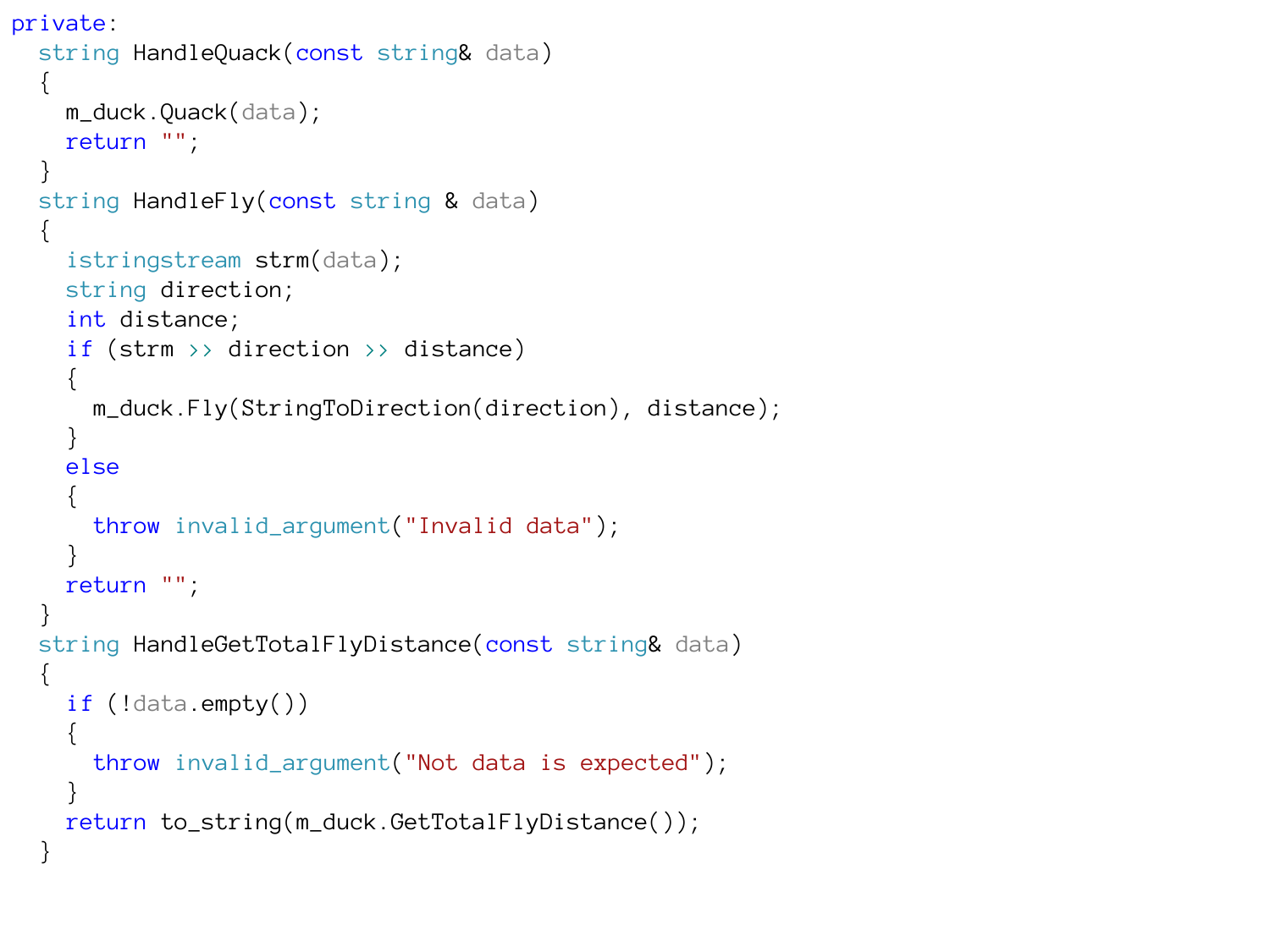

private:
  string HandleQuack(const string& data)
  {
    m_duck.Quack(data);
    return "";
  }
  string HandleFly(const string & data)
  {
    istringstream strm(data);
    string direction;
    int distance;
    if (strm >> direction >> distance)
    {
      m_duck.Fly(StringToDirection(direction), distance);
    }
    else
    {
      throw invalid_argument("Invalid data");
    }
    return "";
  }
  string HandleGetTotalFlyDistance(const string& data)
  {
    if (!data.empty())
    {
      throw invalid_argument("Not data is expected");
    }
    return to_string(m_duck.GetTotalFlyDistance());
  }